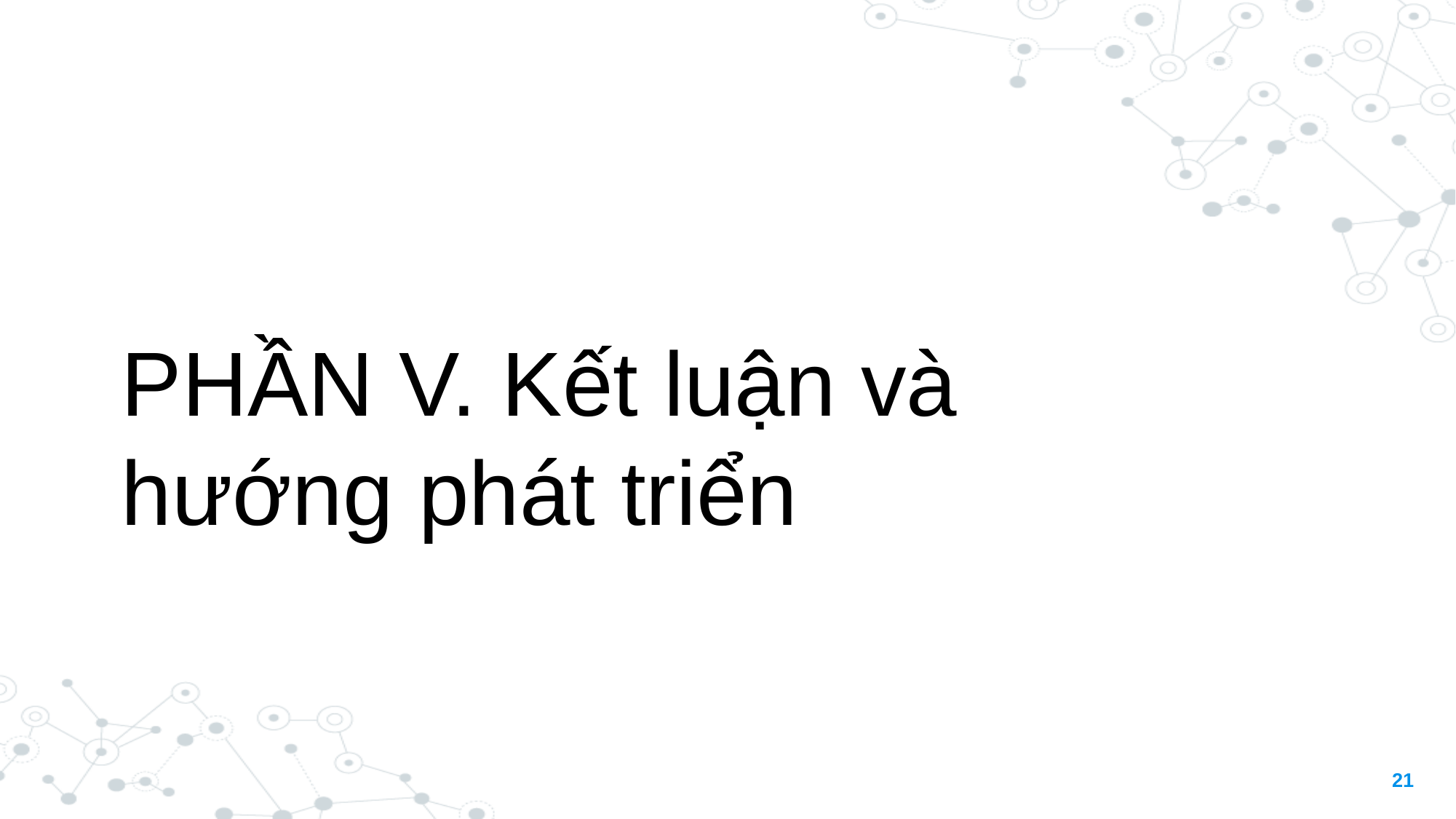

PHẦN V. Kết luận và hướng phát triển
21